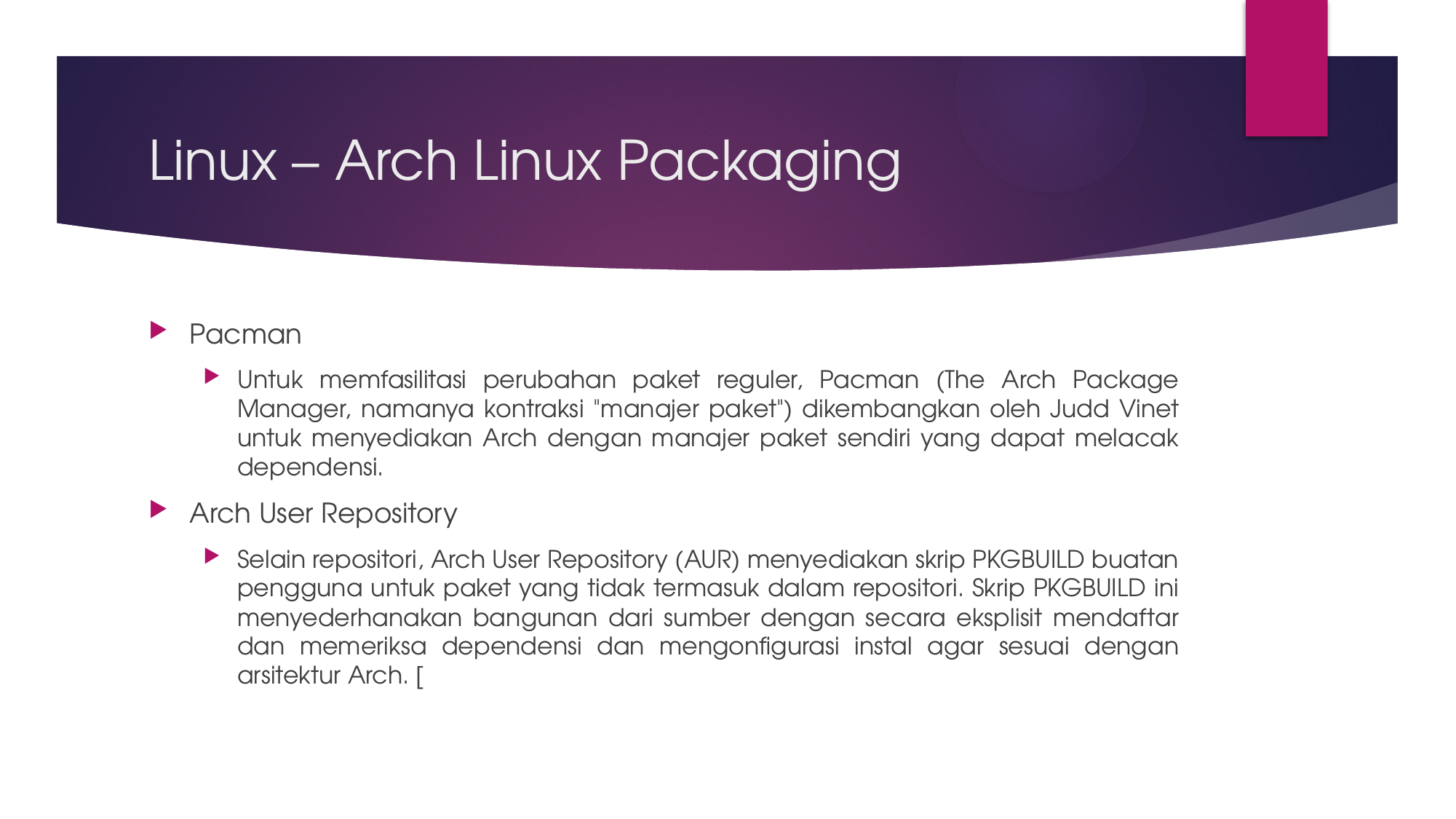

# Linux – Arch Linux Packaging
Pacman
Untuk memfasilitasi perubahan paket reguler, Pacman (The Arch Package Manager, namanya kontraksi "manajer paket") dikembangkan oleh Judd Vinet untuk menyediakan Arch dengan manajer paket sendiri yang dapat melacak dependensi.
Arch User Repository
Selain repositori, Arch User Repository (AUR) menyediakan skrip PKGBUILD buatan pengguna untuk paket yang tidak termasuk dalam repositori. Skrip PKGBUILD ini menyederhanakan bangunan dari sumber dengan secara eksplisit mendaftar dan memeriksa dependensi dan mengonfigurasi instal agar sesuai dengan arsitektur Arch. [